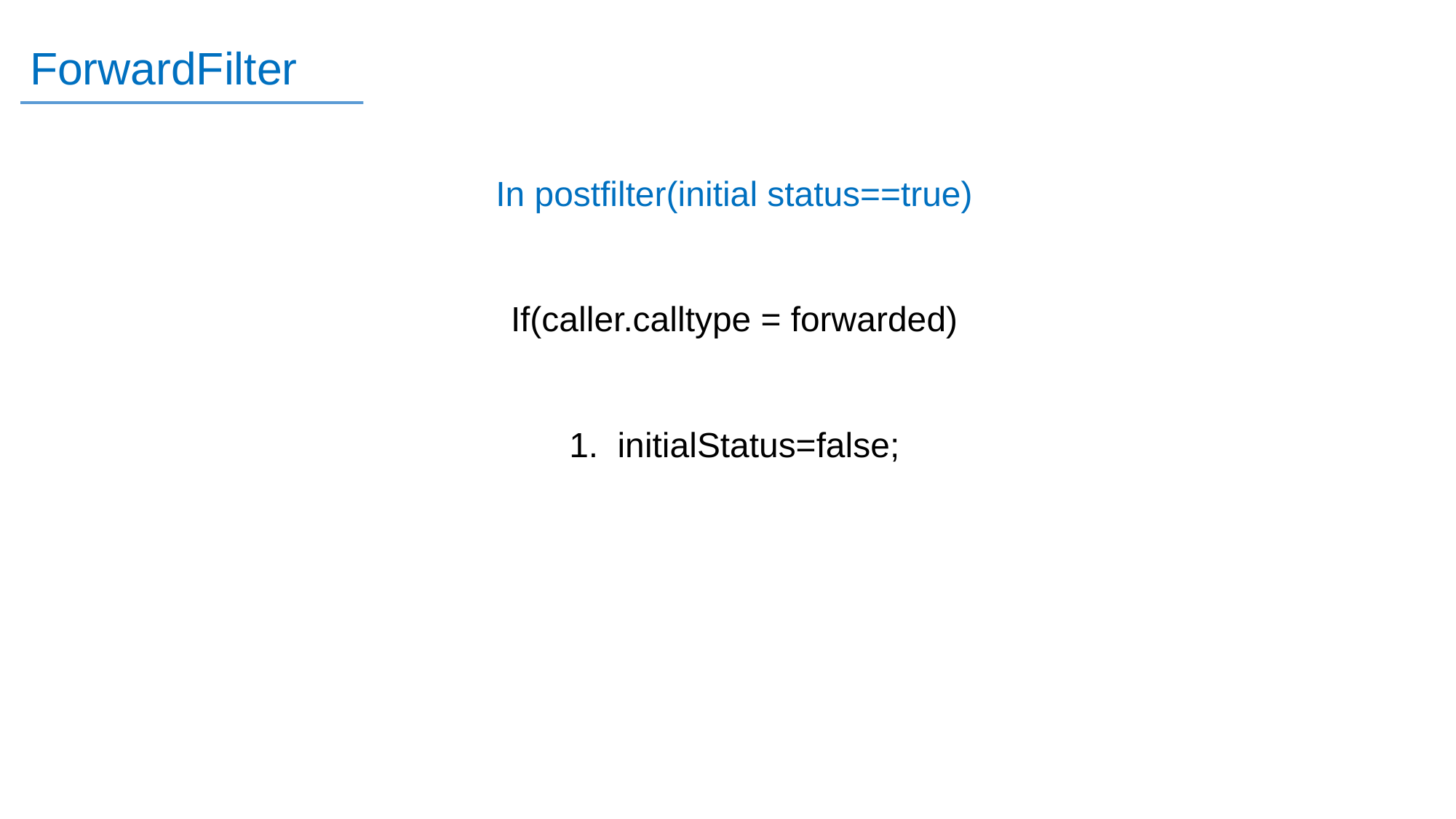

ForwardFilter

In postfilter(initial status==true)

If(caller.calltype = forwarded)

1.  initialStatus=false;